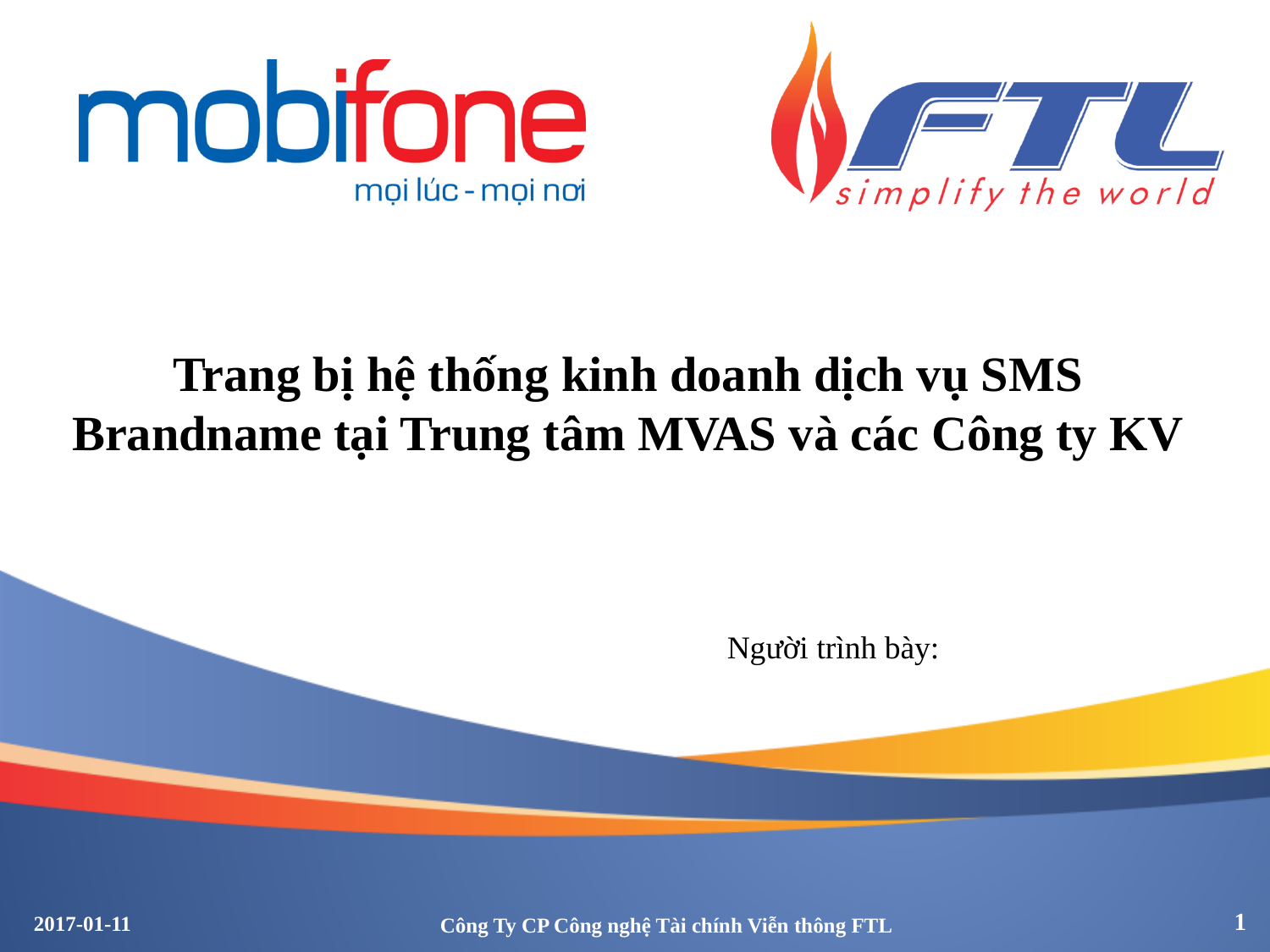

# Trang bị hệ thống kinh doanh dịch vụ SMS Brandname tại Trung tâm MVAS và các Công ty KV
Người trình bày:
2017-01-11
Công Ty CP Công nghệ Tài chính Viễn thông FTL
1